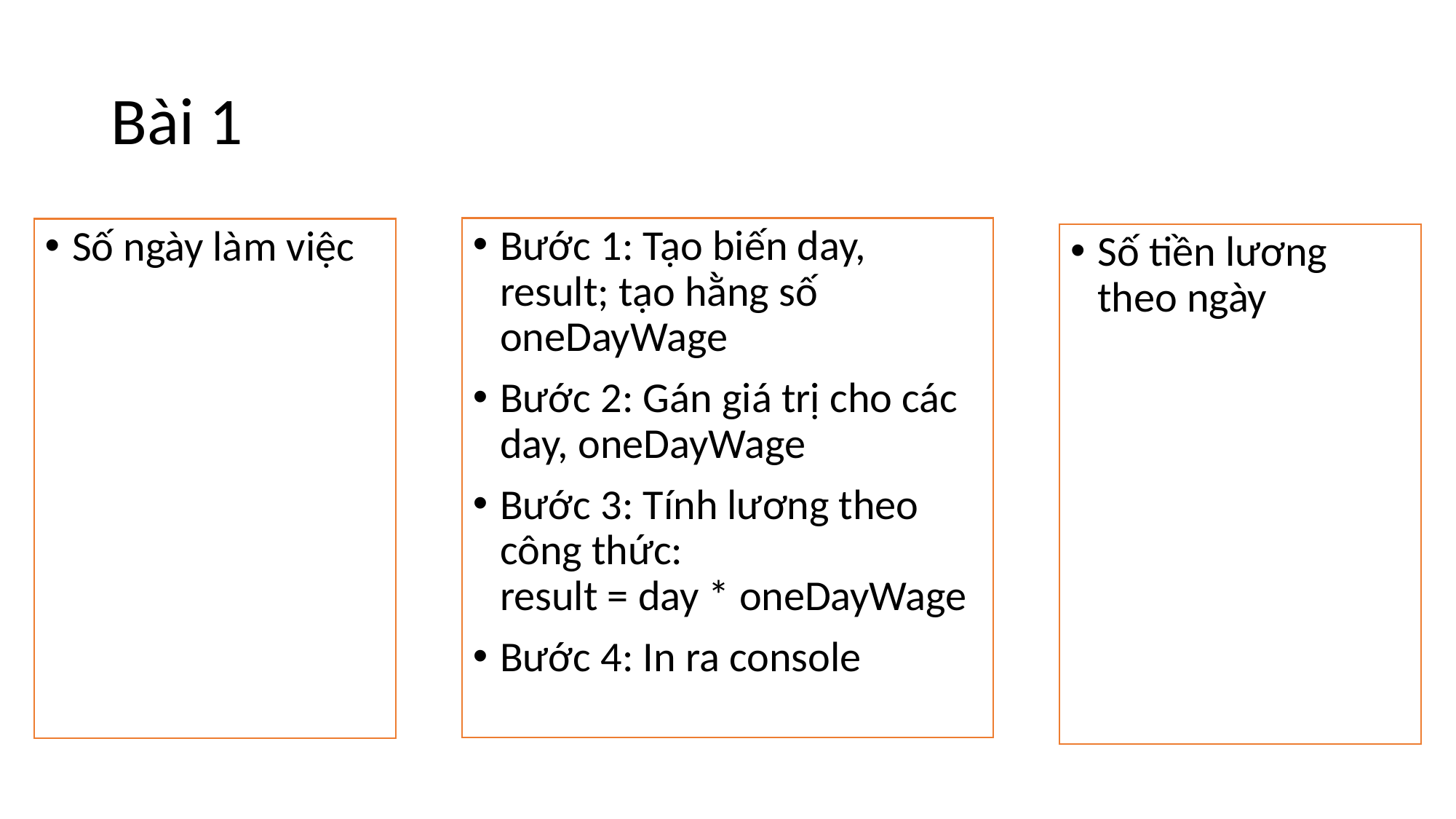

# Bài 1
Bước 1: Tạo biến day, result; tạo hằng số oneDayWage
Bước 2: Gán giá trị cho các day, oneDayWage
Bước 3: Tính lương theo công thức:
result = day * oneDayWage
Bước 4: In ra console
Số ngày làm việc
Số tiền lương theo ngày